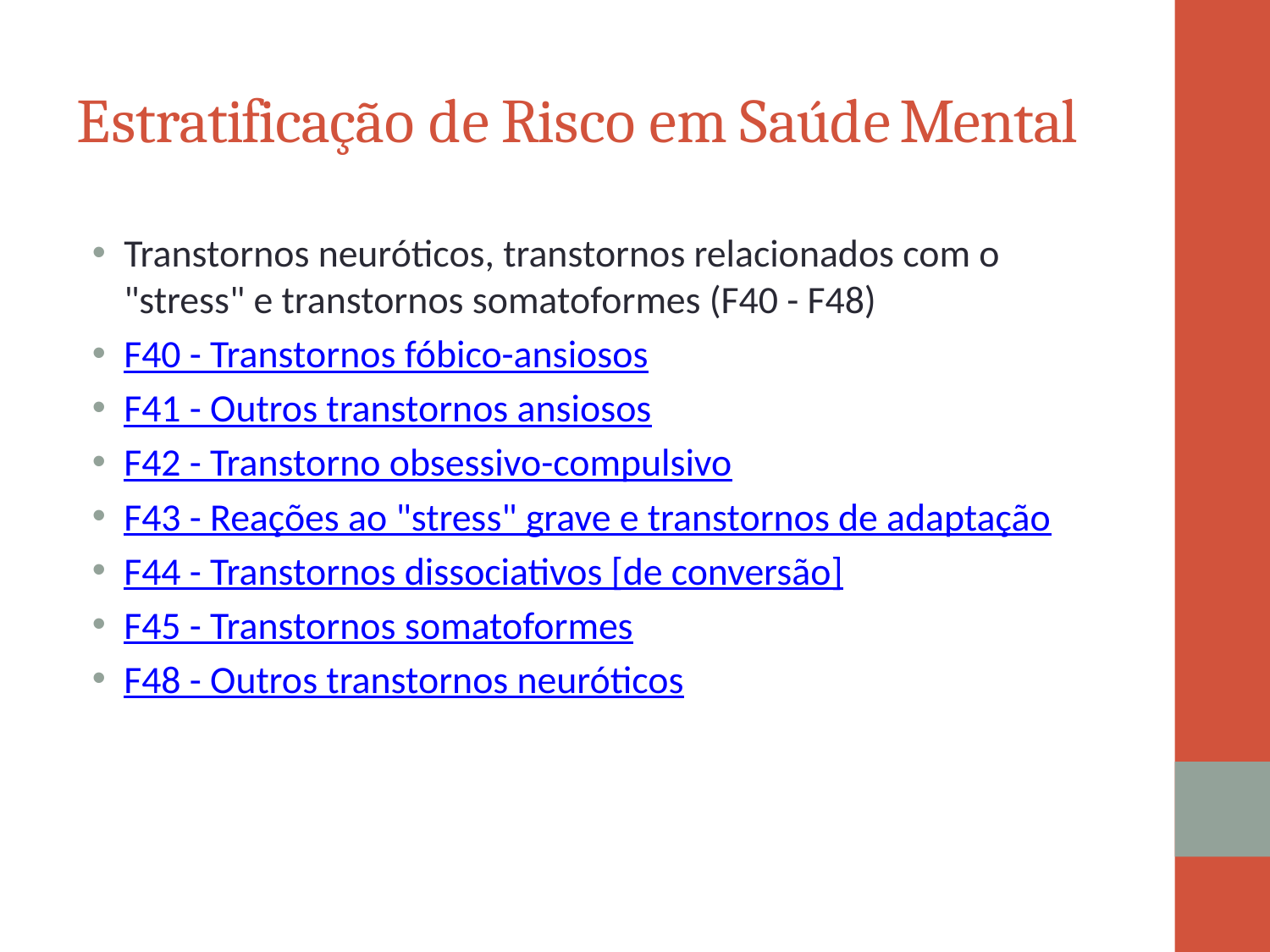

# Estratificação de Risco em Saúde Mental
Transtornos neuróticos, transtornos relacionados com o "stress" e transtornos somatoformes (F40 - F48)
F40 - Transtornos fóbico-ansiosos
F41 - Outros transtornos ansiosos
F42 - Transtorno obsessivo-compulsivo
F43 - Reações ao "stress" grave e transtornos de adaptação
F44 - Transtornos dissociativos [de conversão]
F45 - Transtornos somatoformes
F48 - Outros transtornos neuróticos